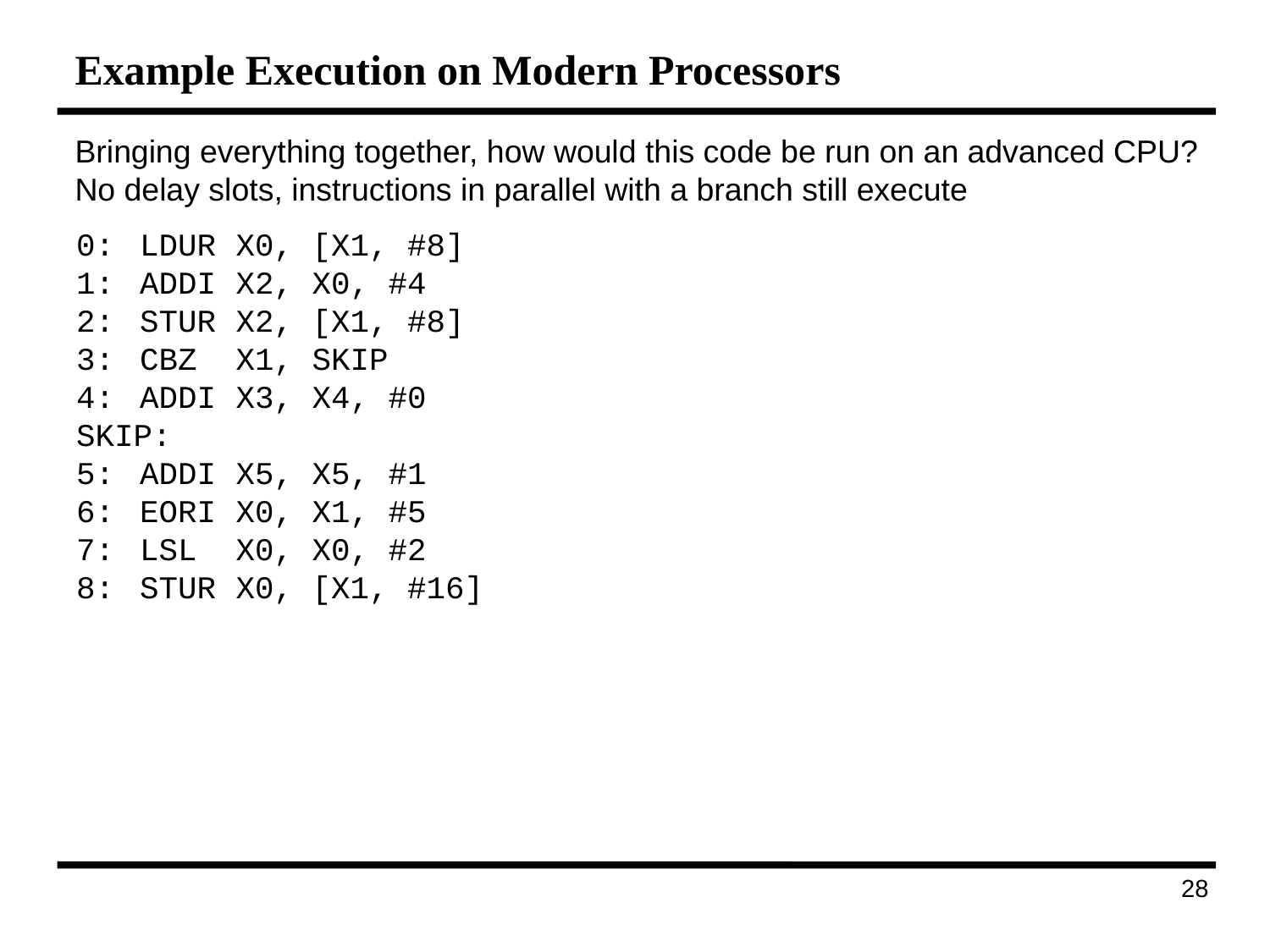

# Example Execution on Modern Processors
Bringing everything together, how would this code be run on an advanced CPU? No delay slots, instructions in parallel with a branch still execute
0:	LDUR	X0, [X1, #8]
1:	ADDI	X2, X0, #4
2:	STUR	X2, [X1, #8]
3:	CBZ	X1, SKIP
4:	ADDI	X3, X4, #0
SKIP:
5:	ADDI	X5, X5, #1
6:	EORI	X0, X1, #5
7:	LSL	X0, X0, #2
8:	STUR	X0, [X1, #16]
28